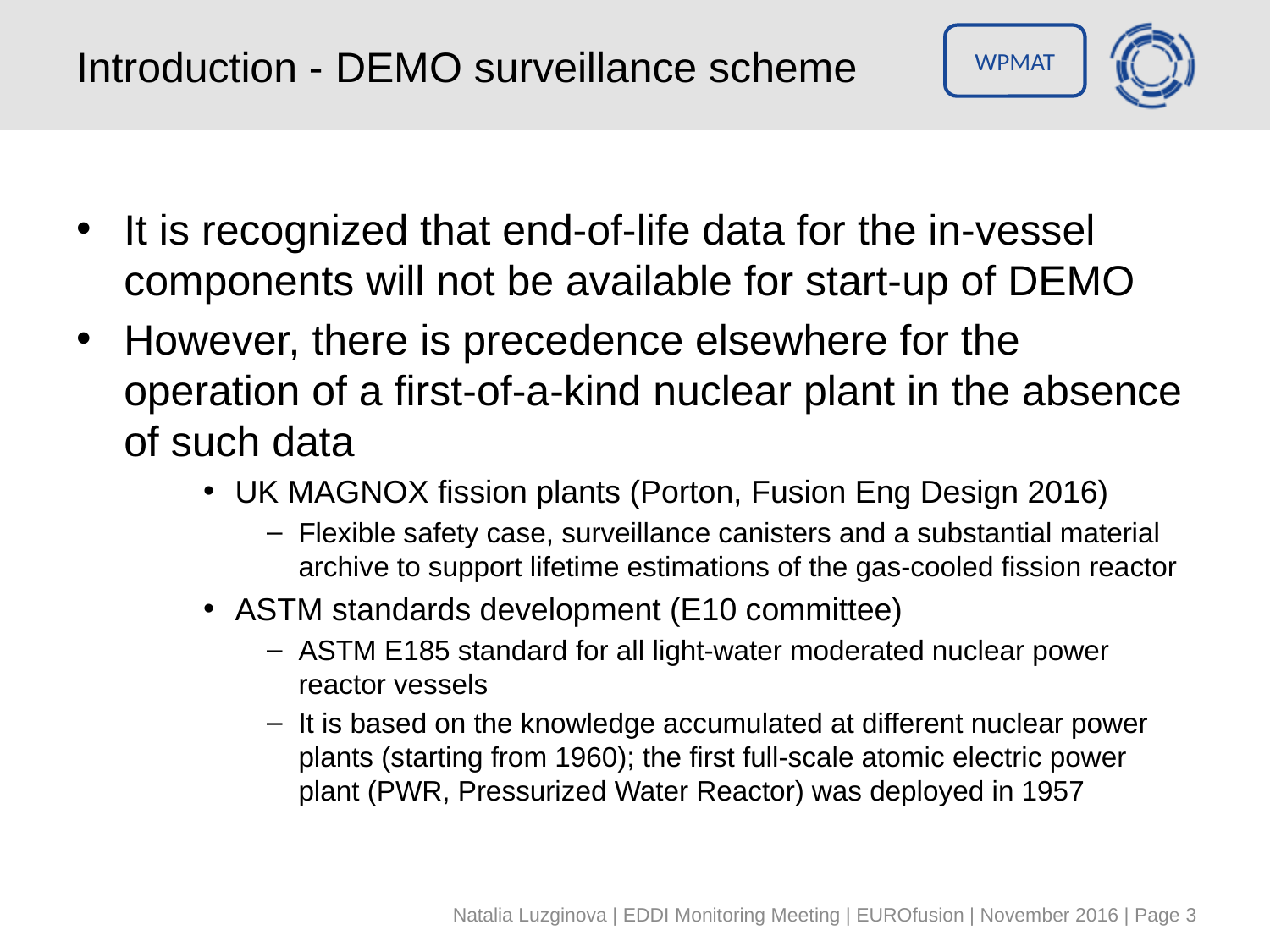

# Introduction - DEMO surveillance scheme
It is recognized that end-of-life data for the in-vessel components will not be available for start-up of DEMO
However, there is precedence elsewhere for the operation of a first-of-a-kind nuclear plant in the absence of such data
UK MAGNOX fission plants (Porton, Fusion Eng Design 2016)
Flexible safety case, surveillance canisters and a substantial material archive to support lifetime estimations of the gas-cooled fission reactor
ASTM standards development (E10 committee)
ASTM E185 standard for all light-water moderated nuclear power reactor vessels
It is based on the knowledge accumulated at different nuclear power plants (starting from 1960); the first full-scale atomic electric power plant (PWR, Pressurized Water Reactor) was deployed in 1957

Natalia Luzginova | EDDI Monitoring Meeting | EUROfusion | November 2016 | Page 3